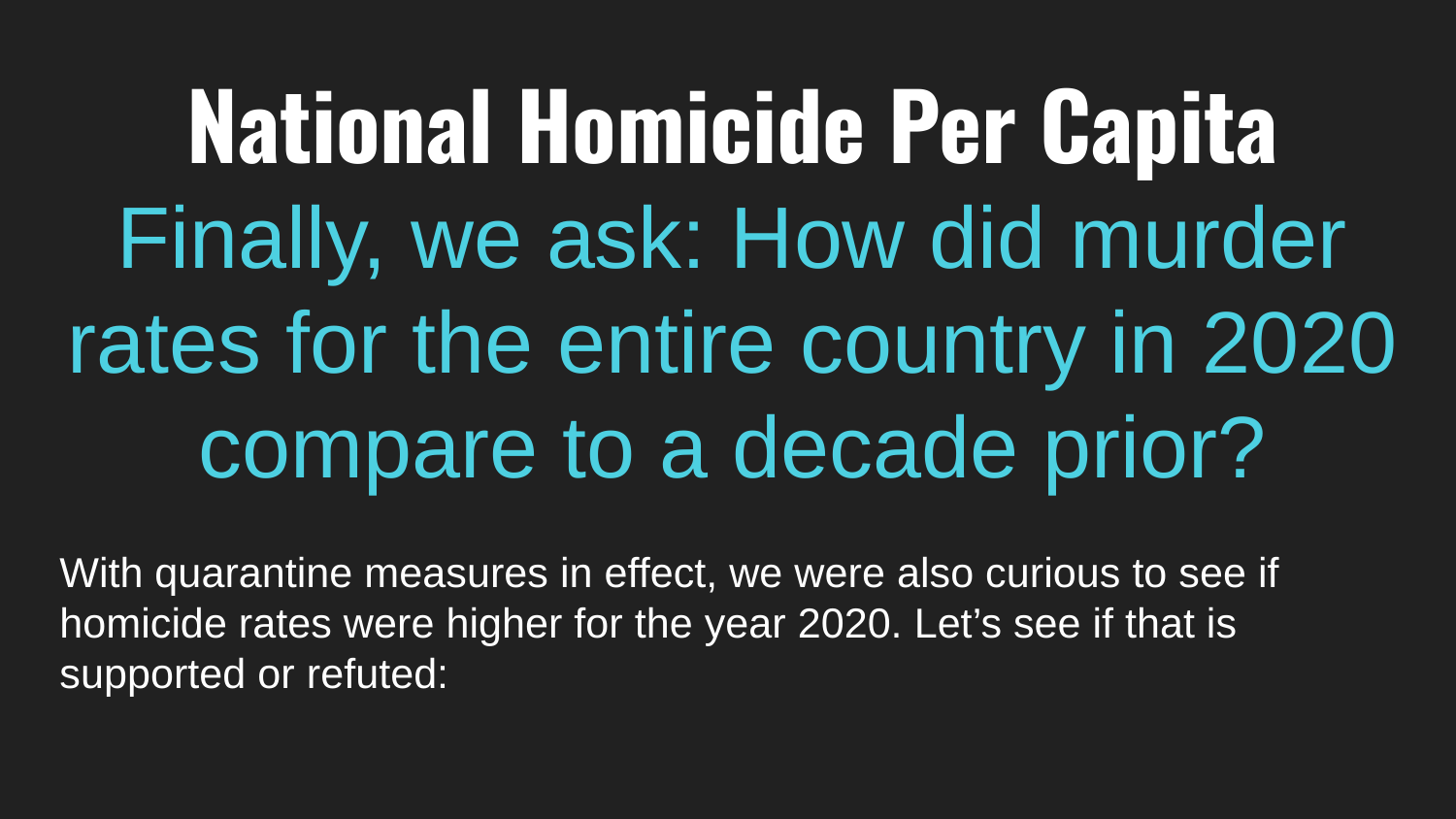

# National Homicide Per Capita
Finally, we ask: How did murder rates for the entire country in 2020 compare to a decade prior?

With quarantine measures in effect, we were also curious to see if homicide rates were higher for the year 2020. Let’s see if that is supported or refuted: